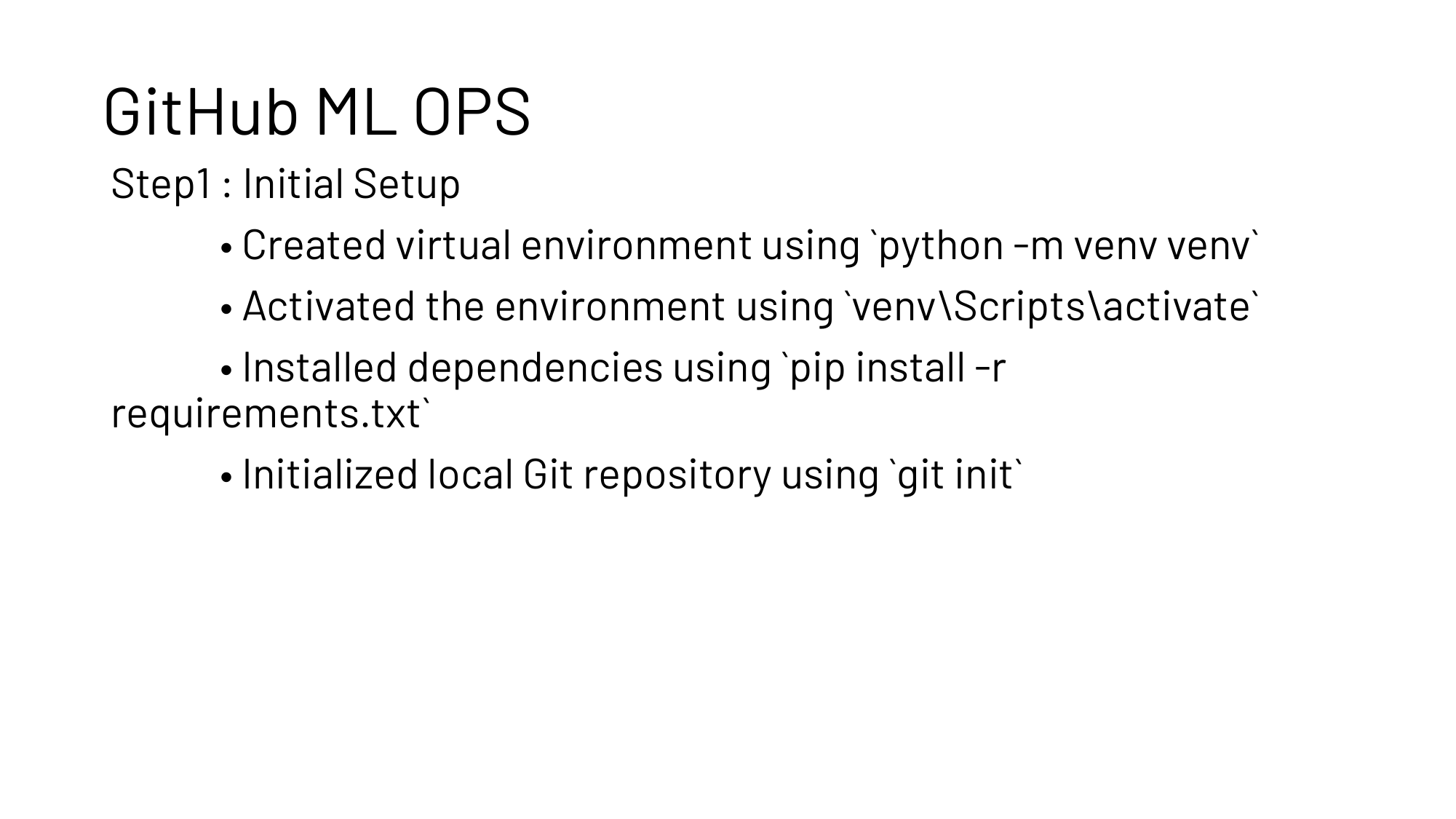

# GitHub ML OPS
Step1 : Initial Setup
	• Created virtual environment using `python -m venv venv`
	• Activated the environment using `venv\Scripts\activate`
	• Installed dependencies using `pip install -r 		requirements.txt`
	• Initialized local Git repository using `git init`